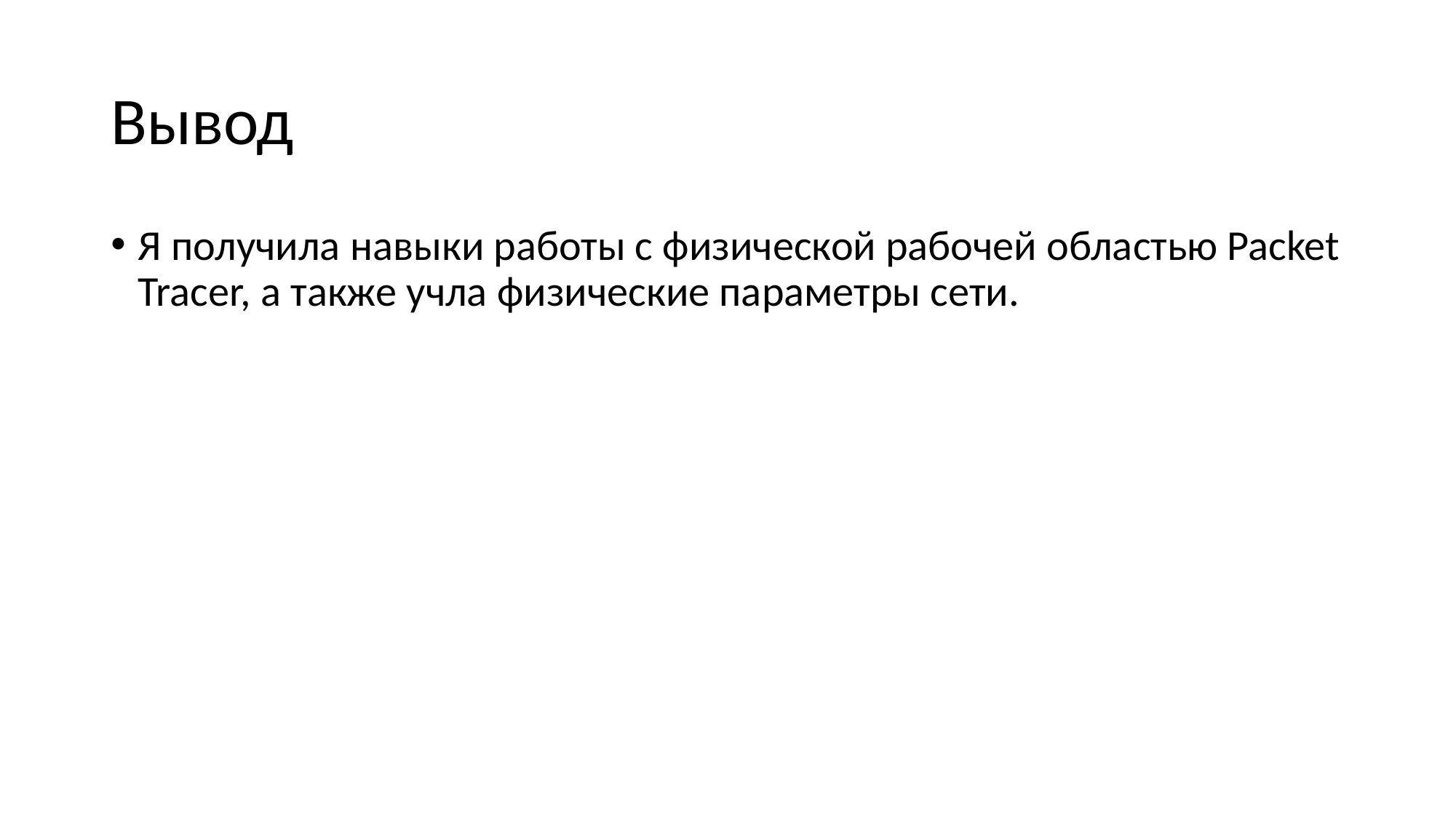

# Вывод
Я получила навыки работы с физической рабочей областью Packet Tracer, а также учла физические параметры сети.